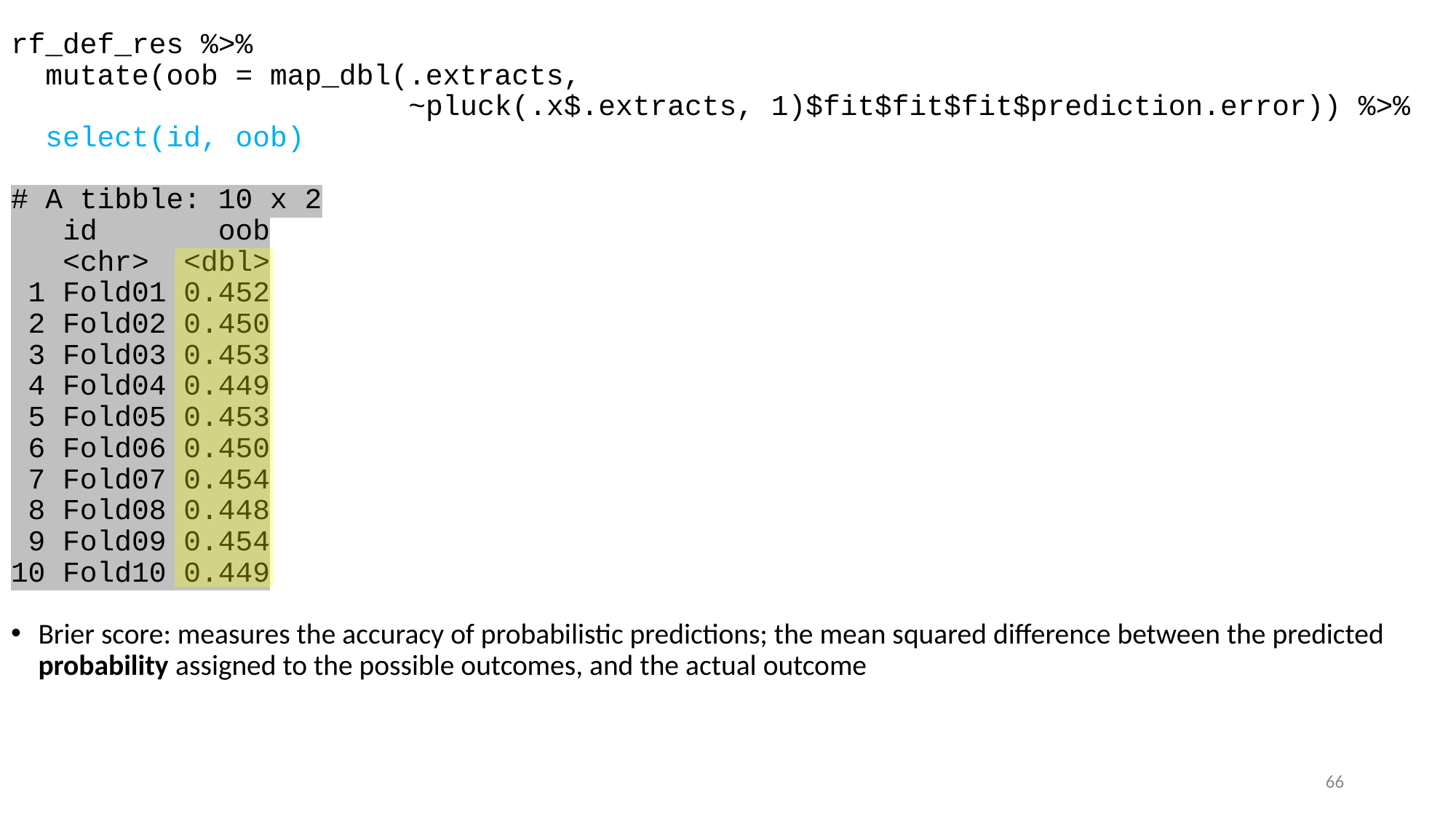

rf_def_res %>%
  mutate(oob = map_dbl(.extracts,
                       ~pluck(.x$.extracts, 1)$fit$fit$fit$prediction.error)) %>%
  select(id, oob)

# A tibble: 10 x 2
   id       oob
   <chr>  <dbl>
 1 Fold01 0.452
 2 Fold02 0.450
 3 Fold03 0.453
 4 Fold04 0.449
 5 Fold05 0.453
 6 Fold06 0.450
 7 Fold07 0.454
 8 Fold08 0.448
 9 Fold09 0.454
10 Fold10 0.449

Brier score: measures the accuracy of probabilistic predictions; the mean squared difference between the predicted probability assigned to the possible outcomes, and the actual outcome

66